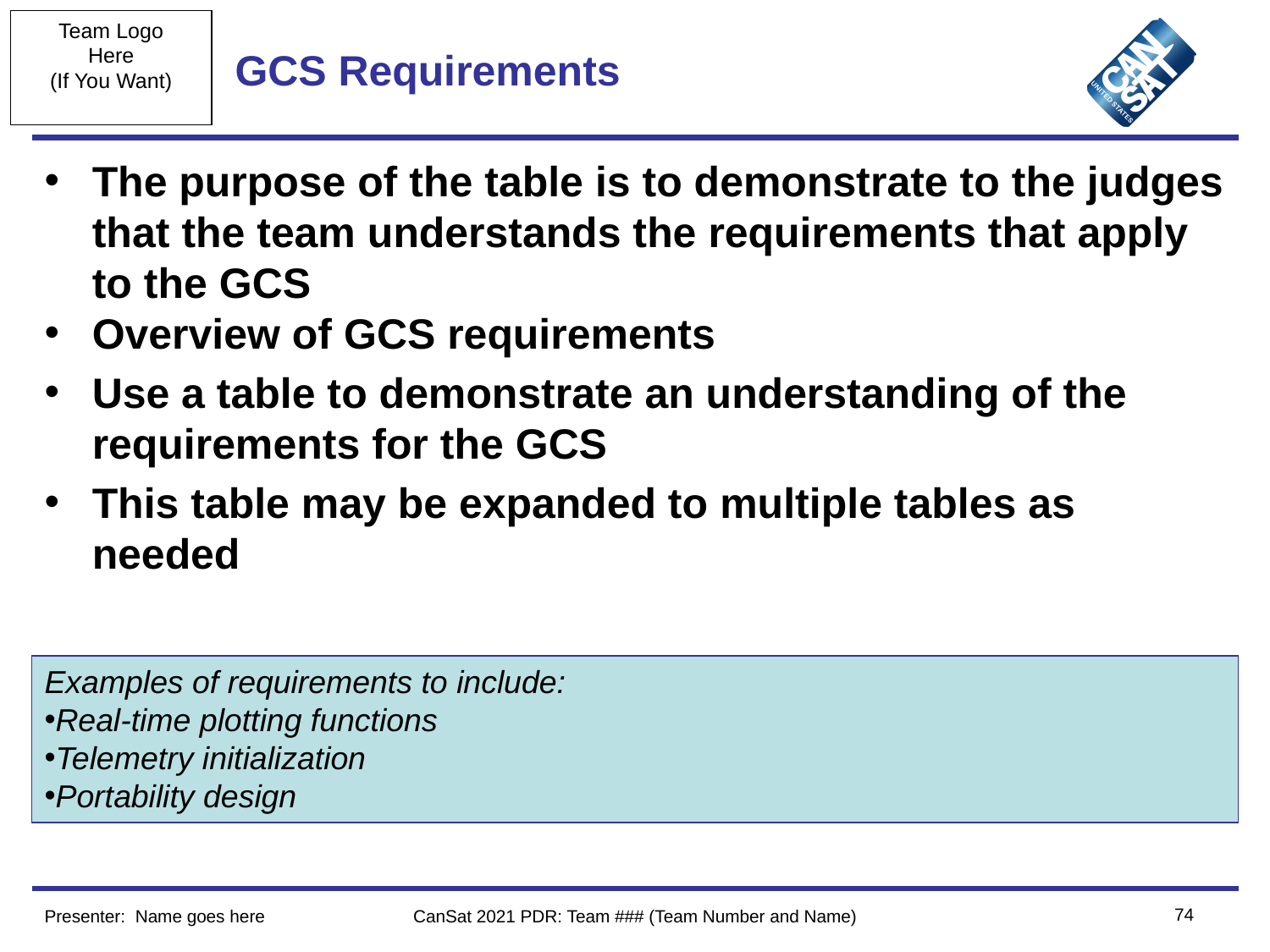

# GCS Requirements
The purpose of the table is to demonstrate to the judges that the team understands the requirements that apply to the GCS
Overview of GCS requirements
Use a table to demonstrate an understanding of the requirements for the GCS
This table may be expanded to multiple tables as needed

Examples of requirements to include:
Real-time plotting functions
Telemetry initialization
Portability design
74
Presenter:  Name goes here
CanSat 2021 PDR: Team ### (Team Number and Name)